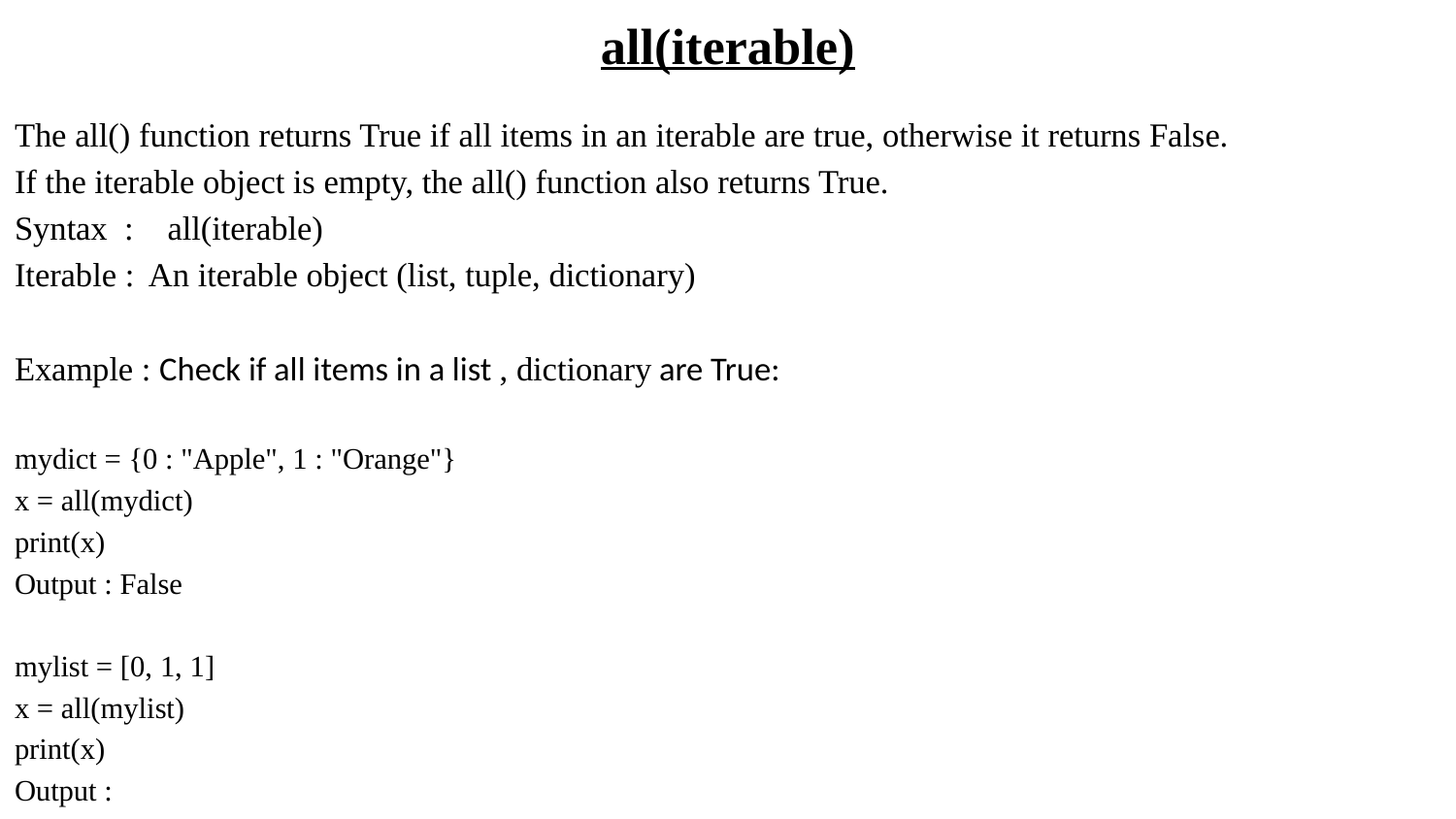

# all(iterable)
The all() function returns True if all items in an iterable are true, otherwise it returns False.
If the iterable object is empty, the all() function also returns True.
Syntax  :    all(iterable)
Iterable :	An iterable object (list, tuple, dictionary)

Example : Check if all items in a list , dictionary are True:

mydict = {0 : "Apple", 1 : "Orange"}
x = all(mydict)
print(x)
Output : False

mylist = [0, 1, 1]
x = all(mylist)
print(x)
Output :